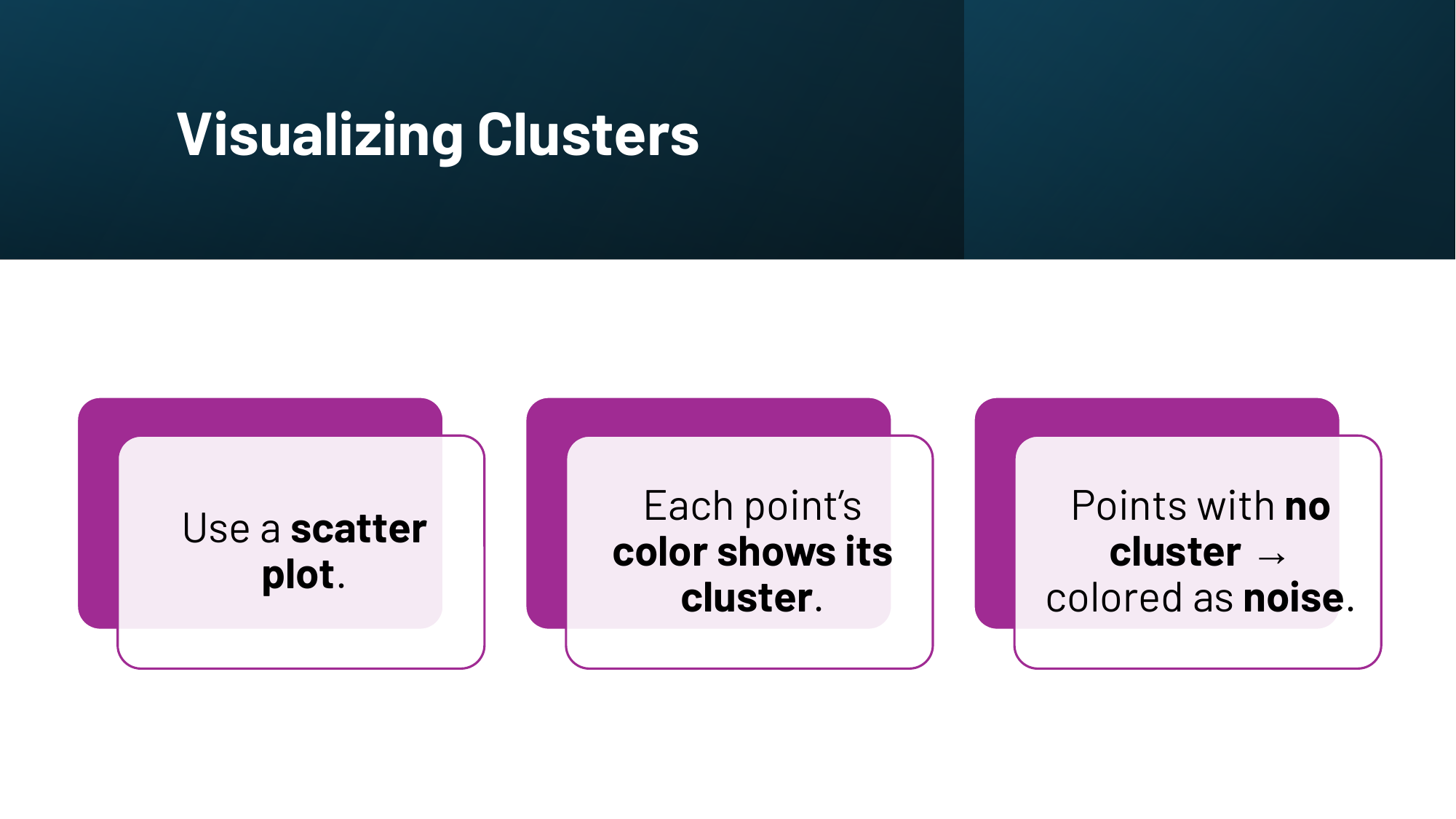

# Visualizing Clusters
Use a scatter plot.
Each point’s color shows its cluster.
Points with no cluster → colored as noise.